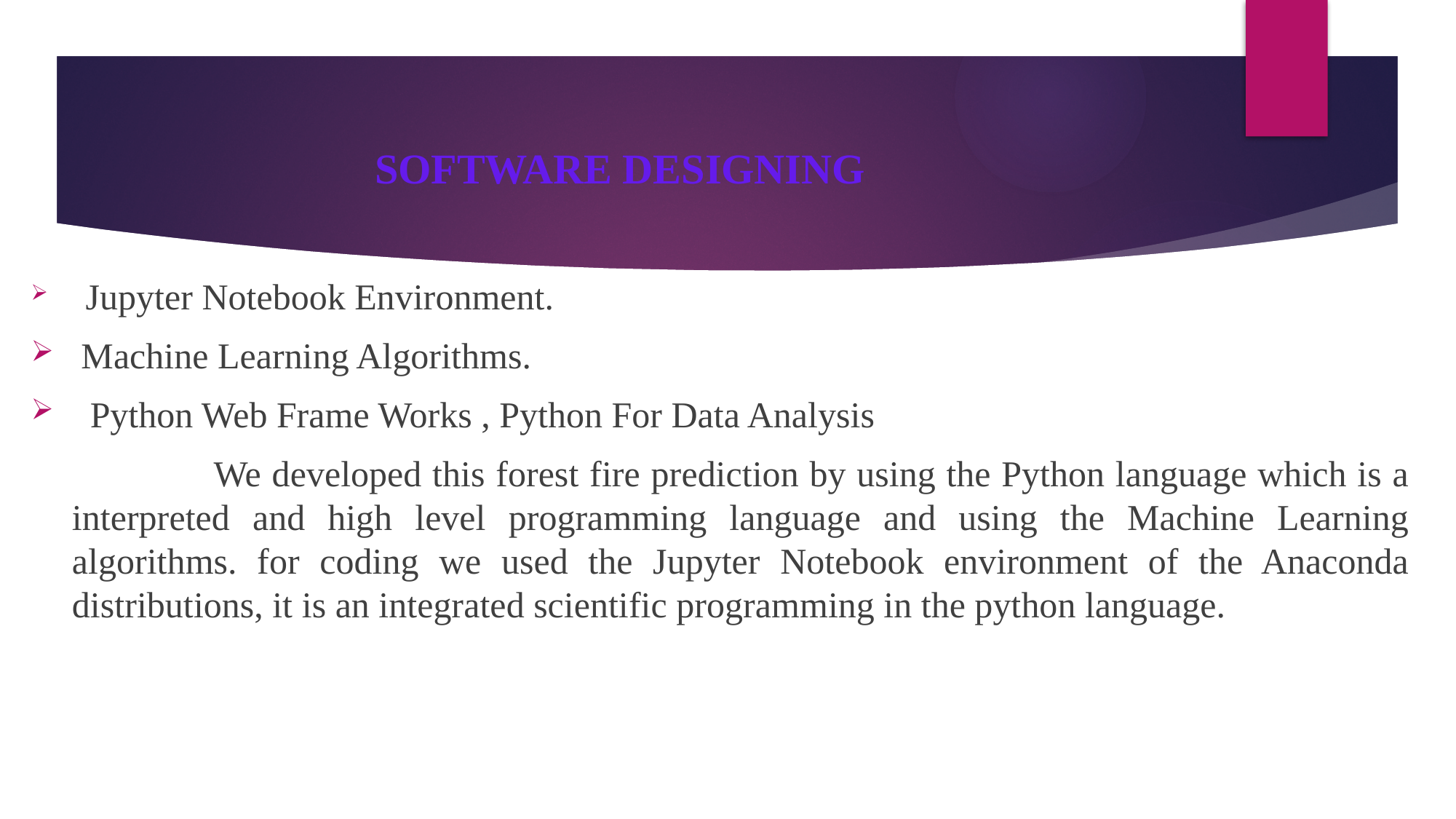

SOFTWARE DESIGNING

  Jupyter Notebook Environment.
 Machine Learning Algorithms.
  Python Web Frame Works , Python For Data Analysis
	   We developed this forest fire prediction by using the Python language which is a interpreted and high level programming language and using the Machine Learning algorithms. for coding we used the Jupyter Notebook environment of the Anaconda distributions, it is an integrated scientific programming in the python language.